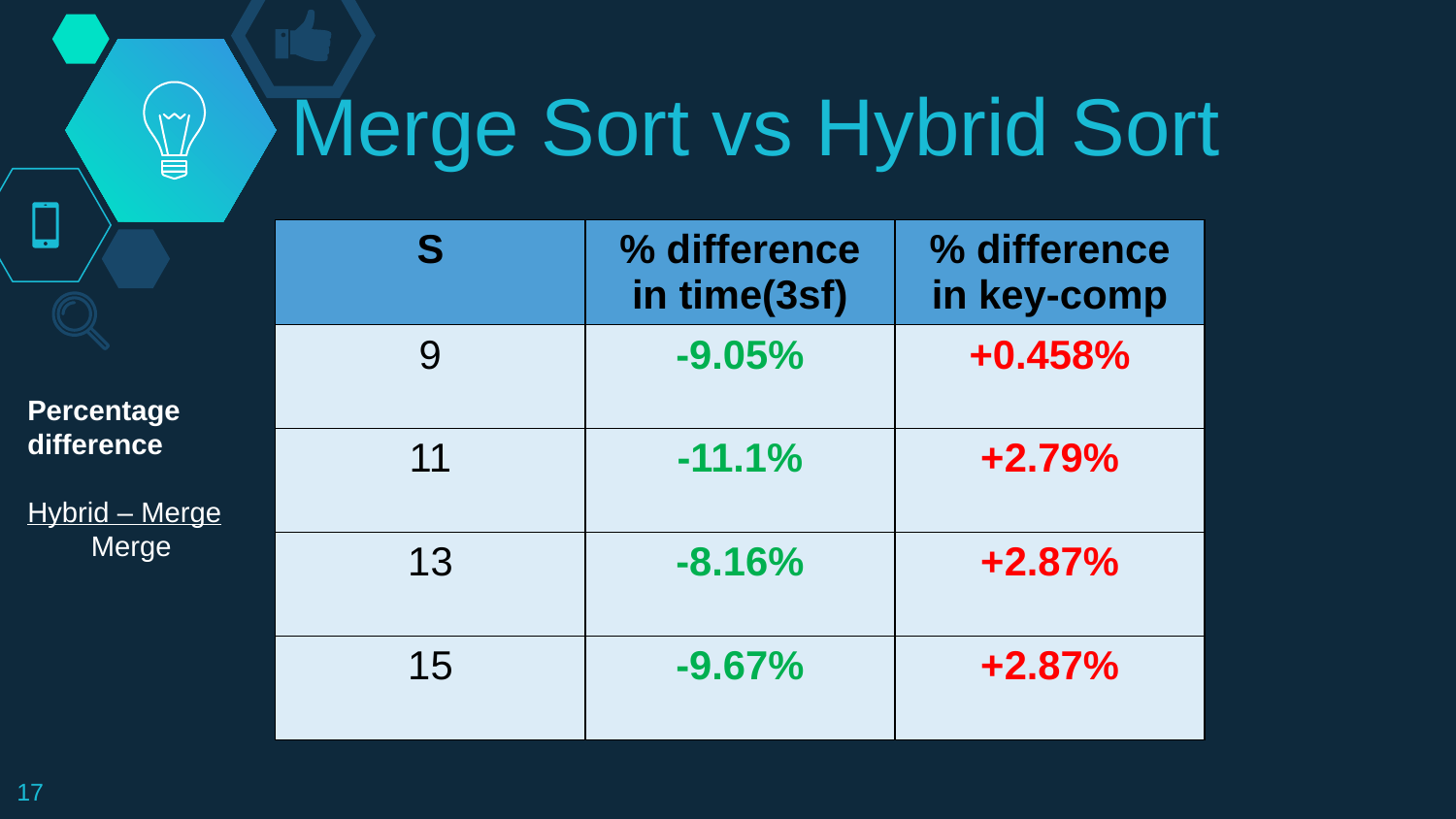

# Merge Sort vs Hybrid Sort
| S | % difference in time(3sf) | % difference in key-comp |
| --- | --- | --- |
| 9 | -9.05% | +0.458% |
| 11 | -11.1% | +2.79% |
| 13 | -8.16% | +2.87% |
| 15 | -9.67% | +2.87% |
Percentage difference

Hybrid – Merge
　　Merge
17